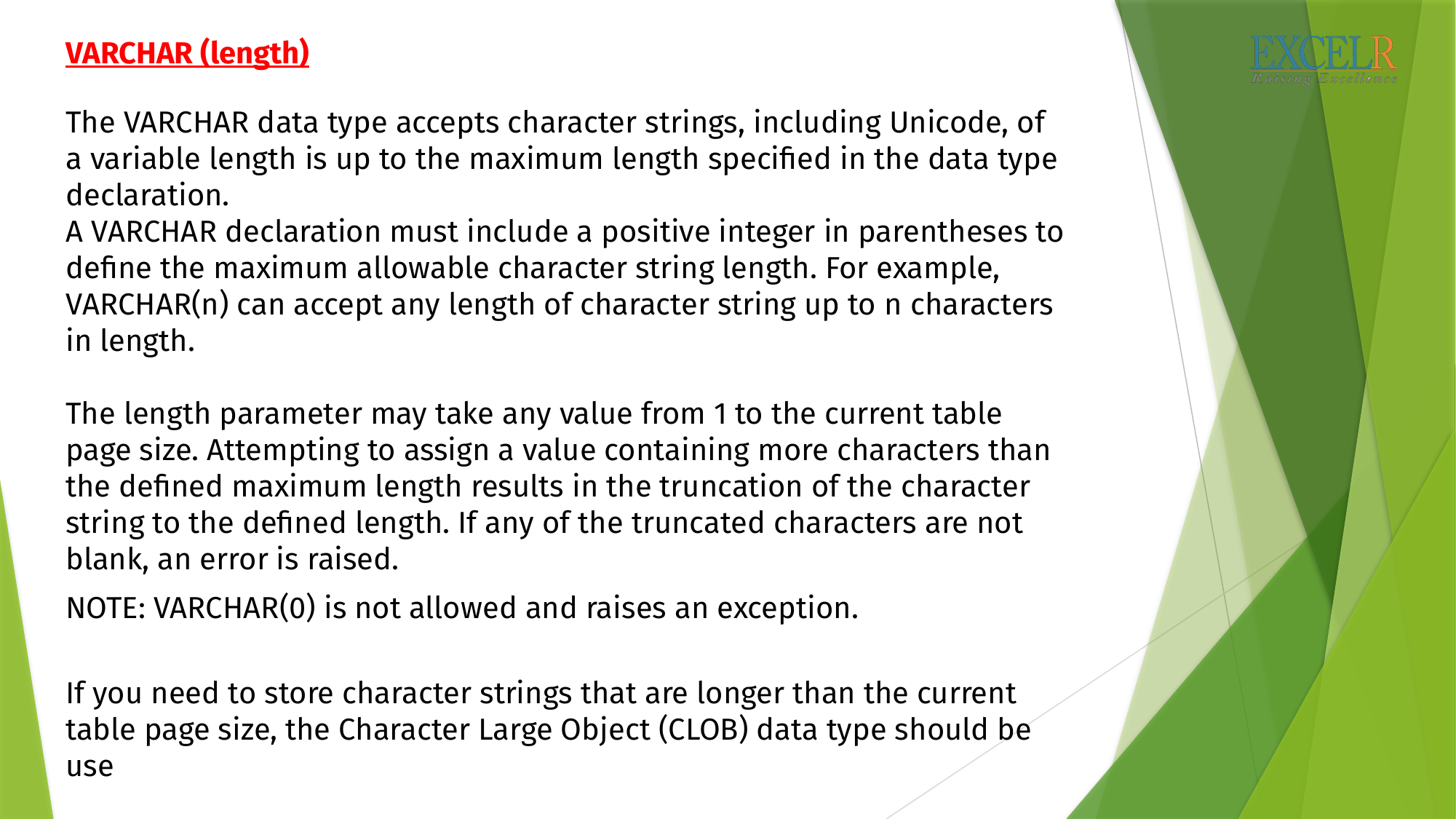

VARCHAR (length)

The VARCHAR data type accepts character strings, including Unicode, of a variable length is up to the maximum length specified in the data type declaration.
A VARCHAR declaration must include a positive integer in parentheses to define the maximum allowable character string length. For example, VARCHAR(n) can accept any length of character string up to n characters in length.

The length parameter may take any value from 1 to the current table page size. Attempting to assign a value containing more characters than the defined maximum length results in the truncation of the character string to the defined length. If any of the truncated characters are not blank, an error is raised.
NOTE: VARCHAR(0) is not allowed and raises an exception.
If you need to store character strings that are longer than the current table page size, the Character Large Object (CLOB) data type should be use